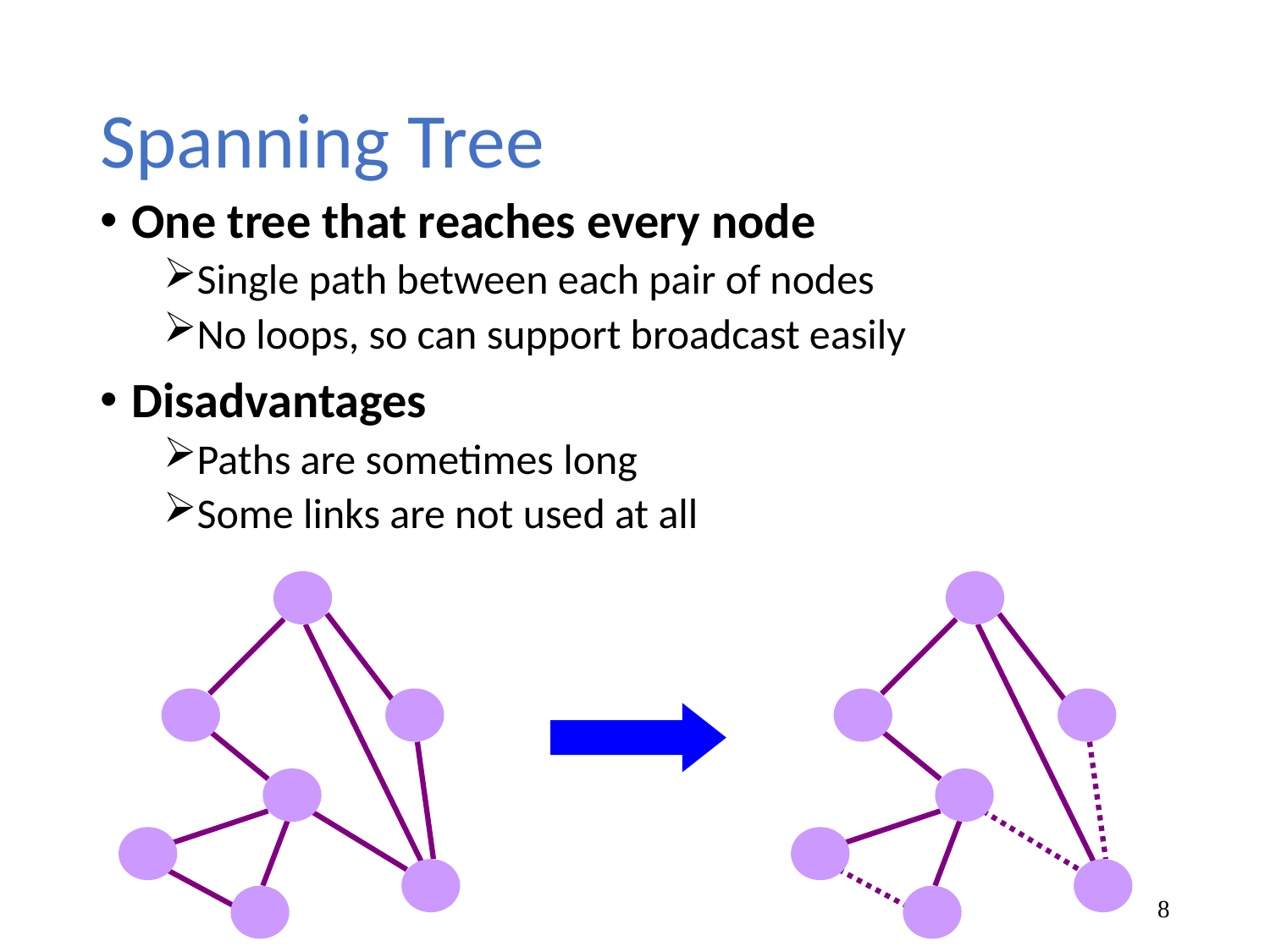

# Spanning Tree
One tree that reaches every node
Single path between each pair of nodes
No loops, so can support broadcast easily
Disadvantages
Paths are sometimes long
Some links are not used at all

8